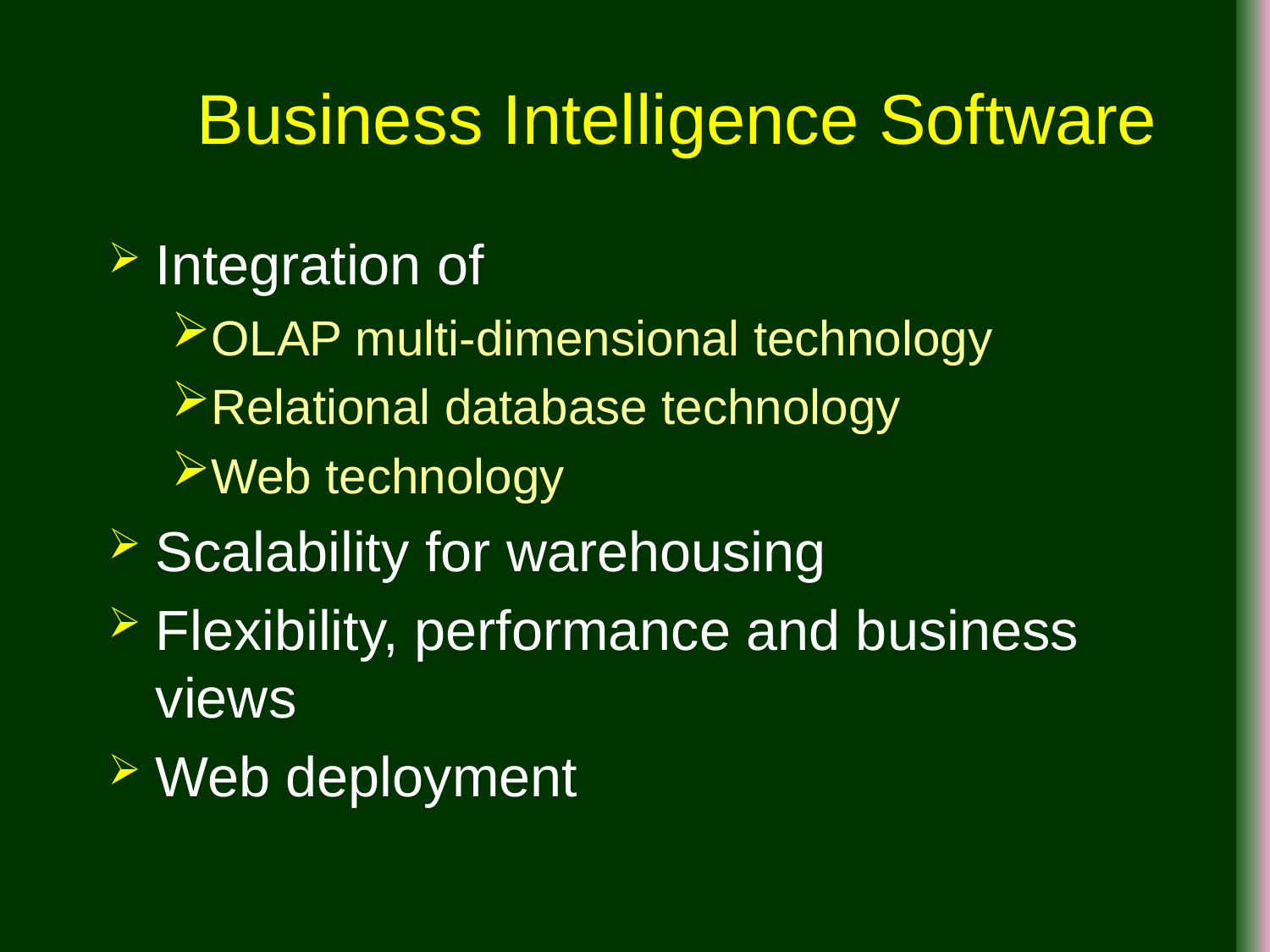

Business Intelligence Software
Integration of
OLAP multi-dimensional technology
Relational database technology
Web technology
Scalability for warehousing
Flexibility, performance and business views
Web deployment